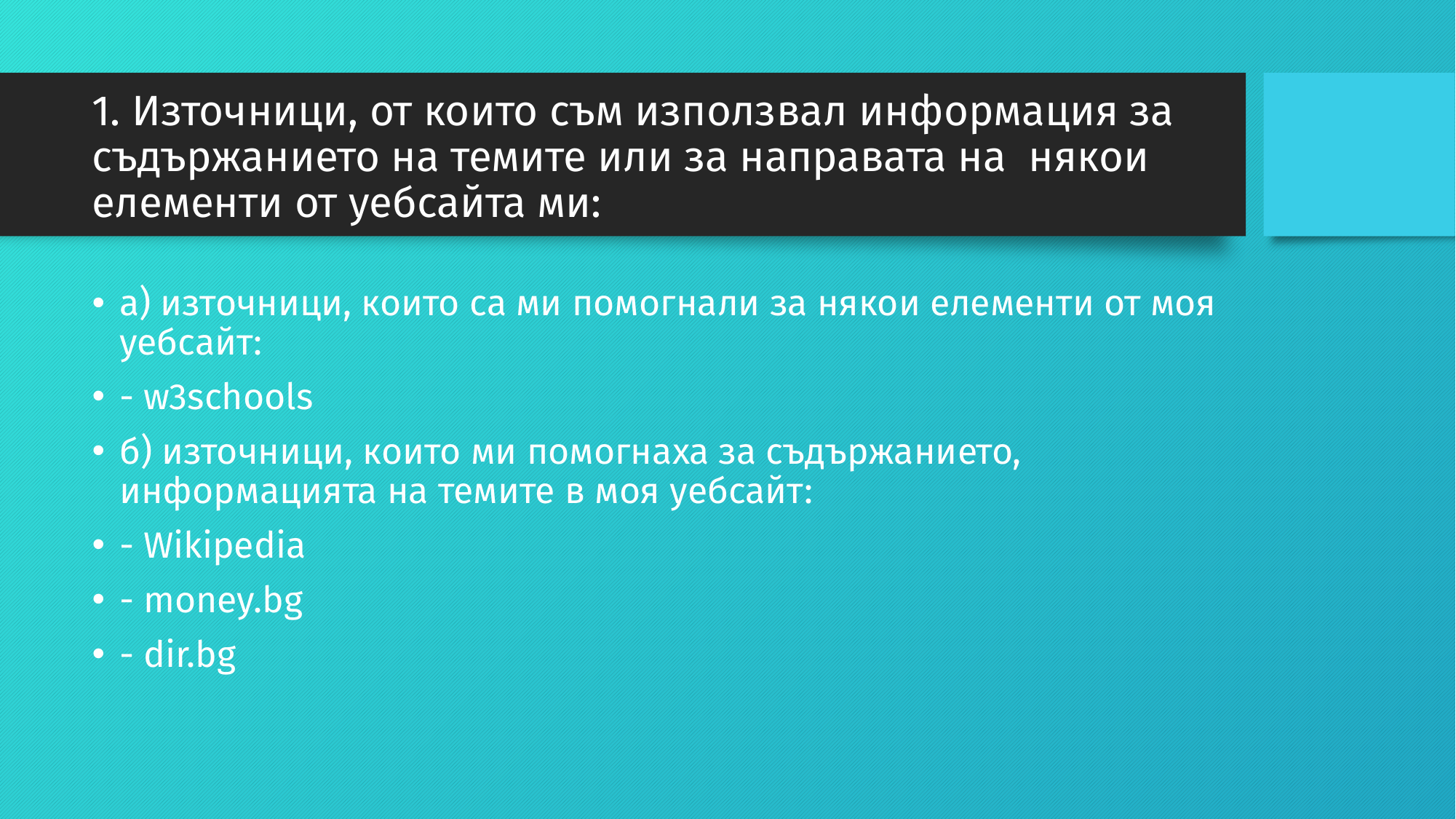

# 1. Източници, от които съм използвал информация за съдържанието на темите или за направата на  някои елементи от уебсайта ми:
а) източници, които са ми помогнали за някои елементи от моя уебсайт:
- w3schools
б) източници, които ми помогнаха за съдържанието, информацията на темите в моя уебсайт:
- Wikipedia
- money.bg
- dir.bg